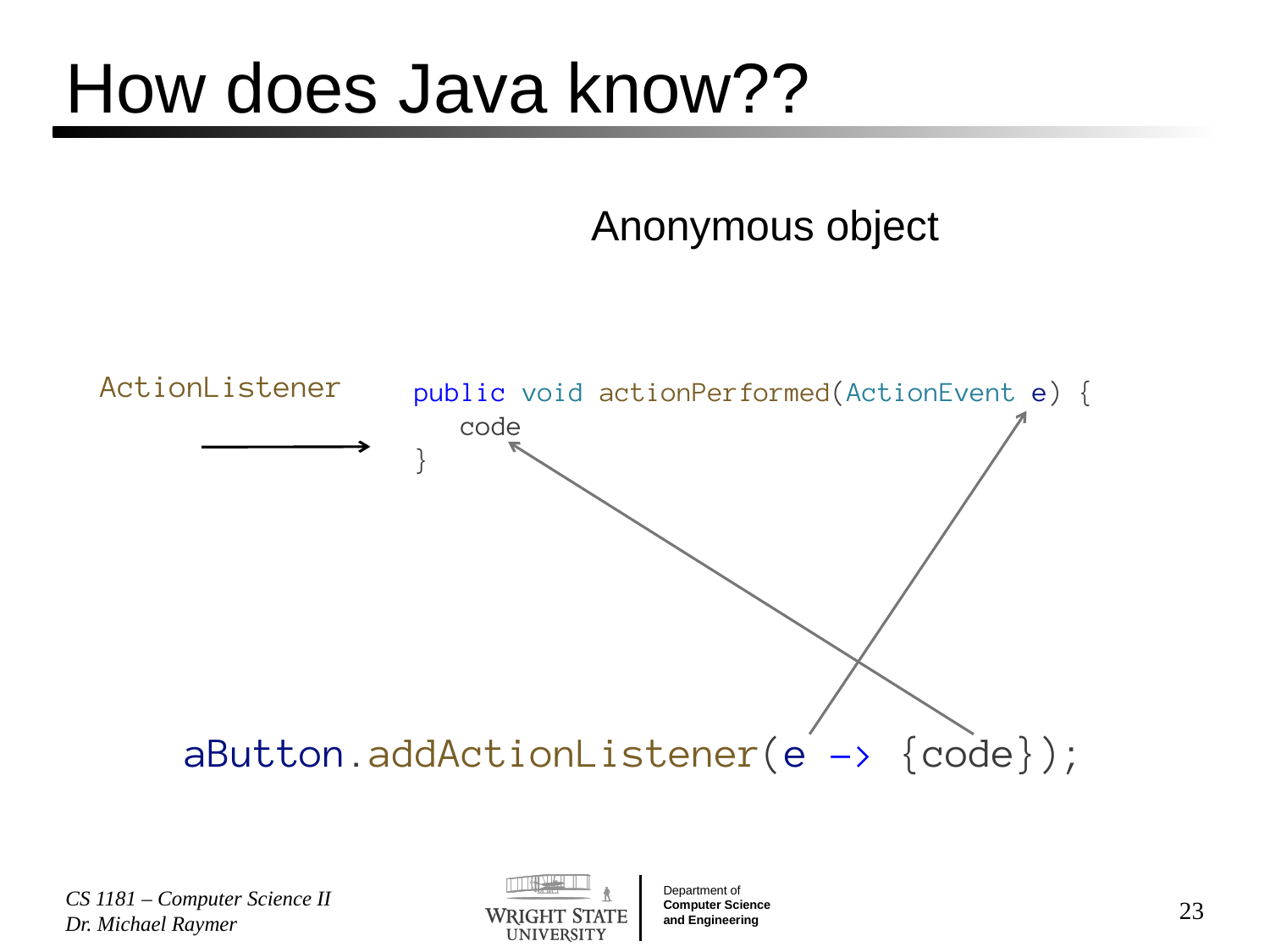

# How does Java know??
Anonymous object
ActionListener
public void actionPerformed(ActionEvent e) {
   code
}
aButton.addActionListener(e -> {code});
CS 1181 – Computer Science II    Dr. Michael Raymer
23